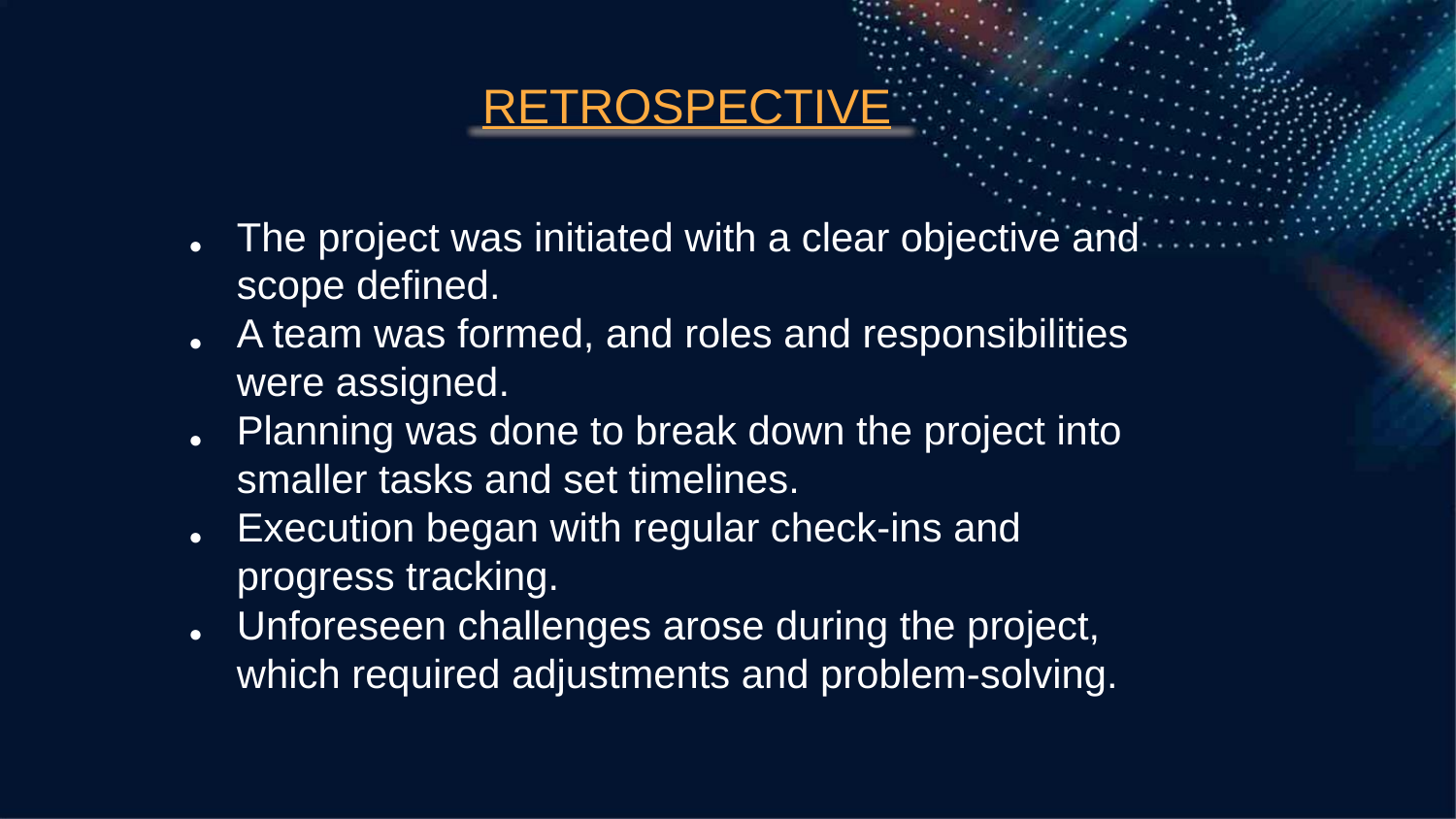

RETROSPECTIVE
The project was initiated with a clear objective and
scope defined.
A team was formed, and roles and responsibilities
were assigned.
Planning was done to break down the project into
smaller tasks and set timelines.
Execution began with regular check-ins and
progress tracking.
●
●
●
●
●
Unforeseen challenges arose during the project,
which required adjustments and problem-solving.